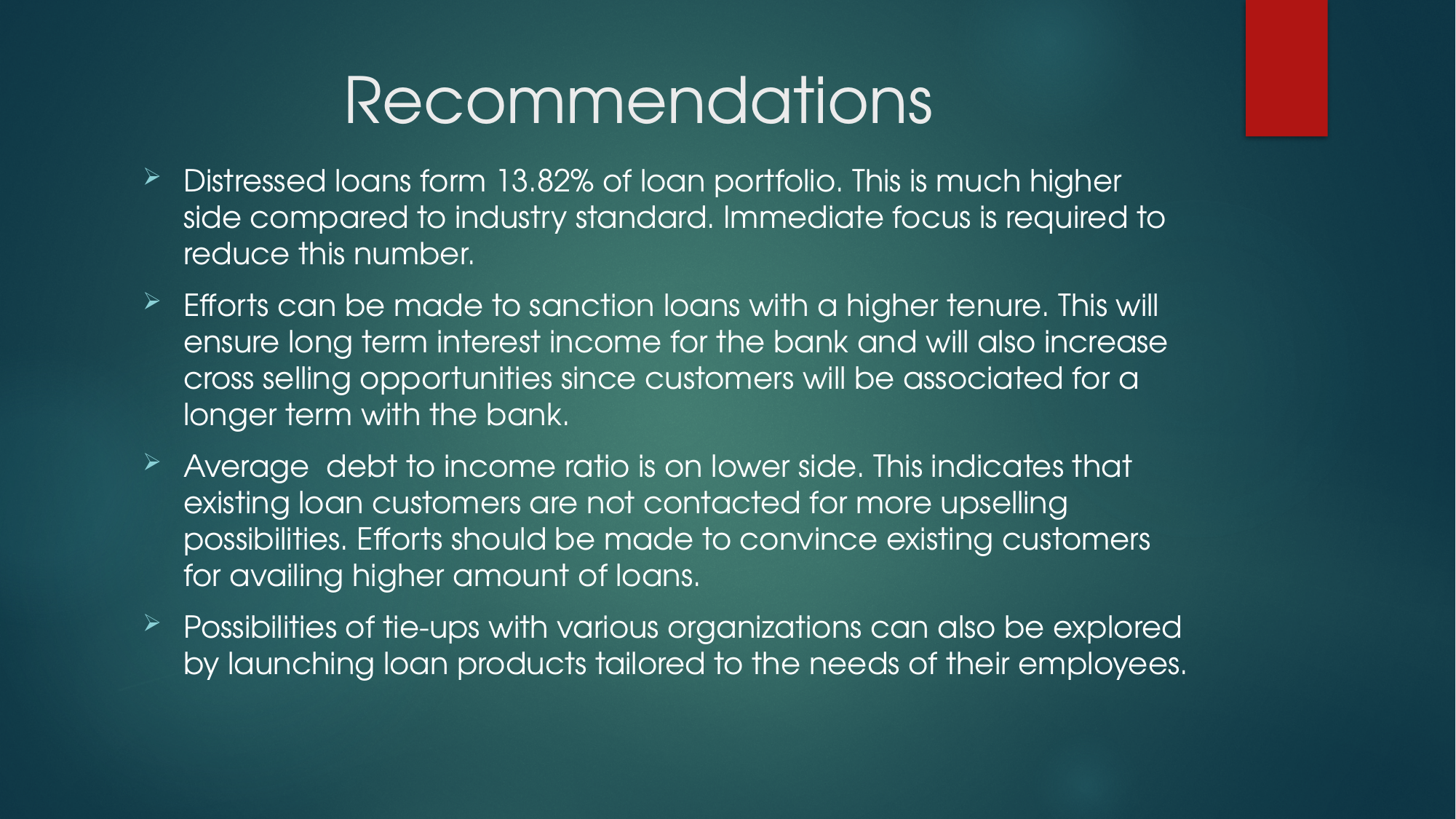

# Recommendations
Distressed loans form 13.82% of loan portfolio. This is much higher side compared to industry standard. Immediate focus is required to reduce this number.
Efforts can be made to sanction loans with a higher tenure. This will ensure long term interest income for the bank and will also increase cross selling opportunities since customers will be associated for a longer term with the bank.
Average  debt to income ratio is on lower side. This indicates that existing loan customers are not contacted for more upselling possibilities. Efforts should be made to convince existing customers for availing higher amount of loans.
Possibilities of tie-ups with various organizations can also be explored by launching loan products tailored to the needs of their employees.